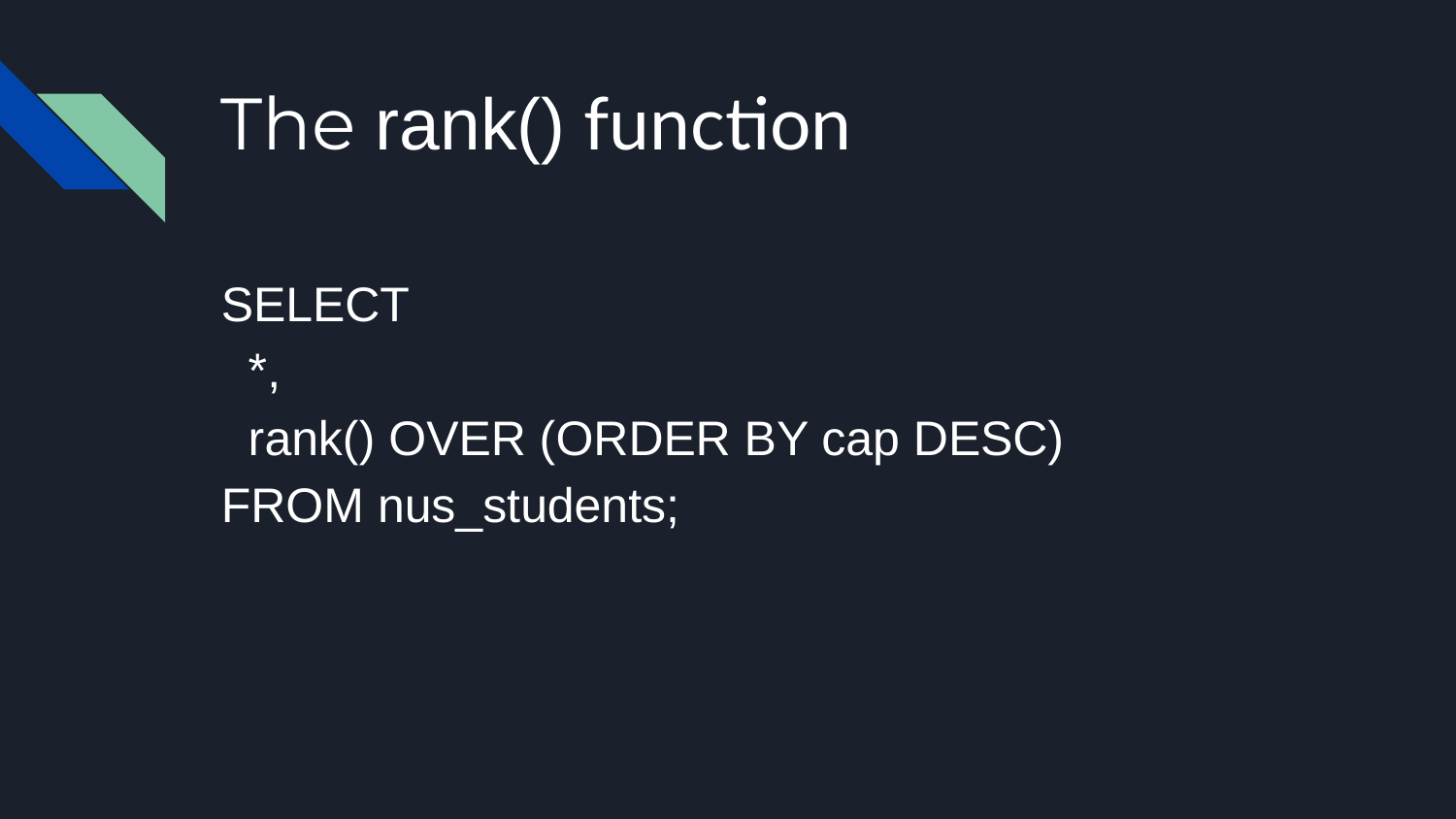

# The rank() function
SELECT
  *,
  rank() OVER (ORDER BY cap DESC)
FROM nus_students;